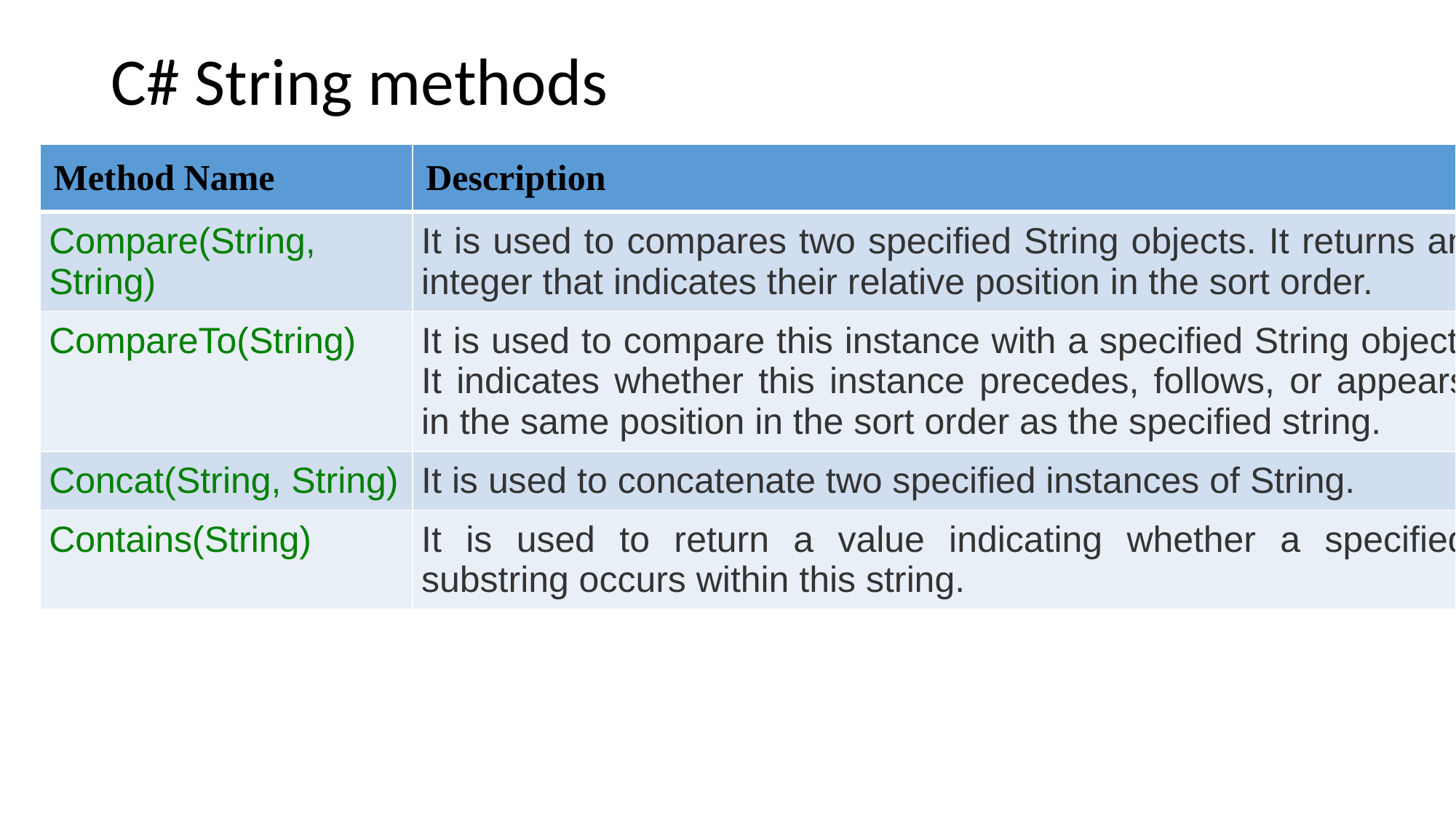

# C# String methods
| Method Name | Description |
| --- | --- |
| Compare(String, String) | It is used to compares two specified String objects. It returns an integer that indicates their relative position in the sort order. |
| CompareTo(String) | It is used to compare this instance with a specified String object. It indicates whether this instance precedes, follows, or appears in the same position in the sort order as the specified string. |
| Concat(String, String) | It is used to concatenate two specified instances of String. |
| Contains(String) | It is used to return a value indicating whether a specified substring occurs within this string. |